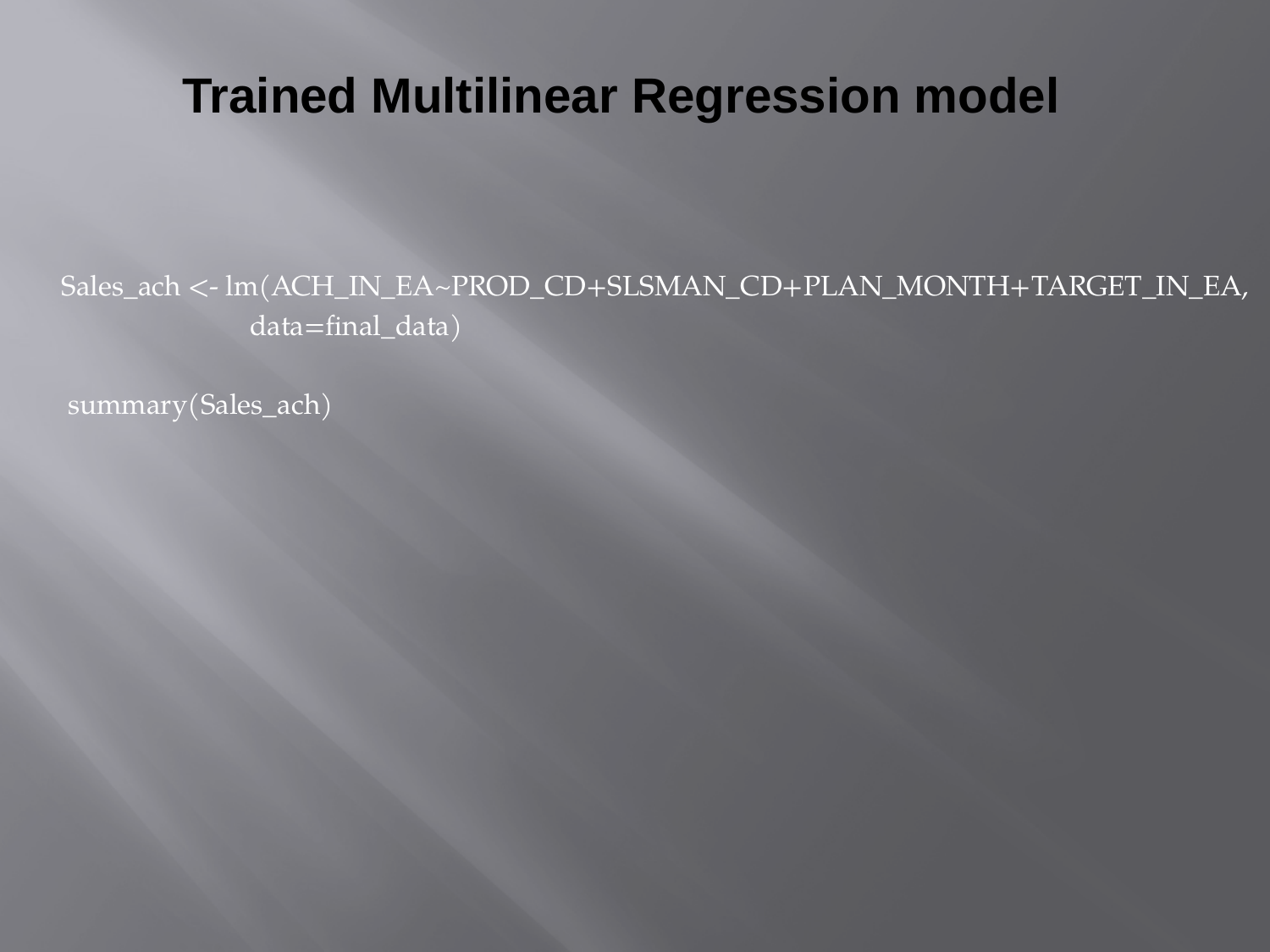

# Trained Multilinear Regression model

Sales_ach <- lm(ACH_IN_EA~PROD_CD+SLSMAN_CD+PLAN_MONTH+TARGET_IN_EA,
                           data=final_data)

 summary(Sales_ach)